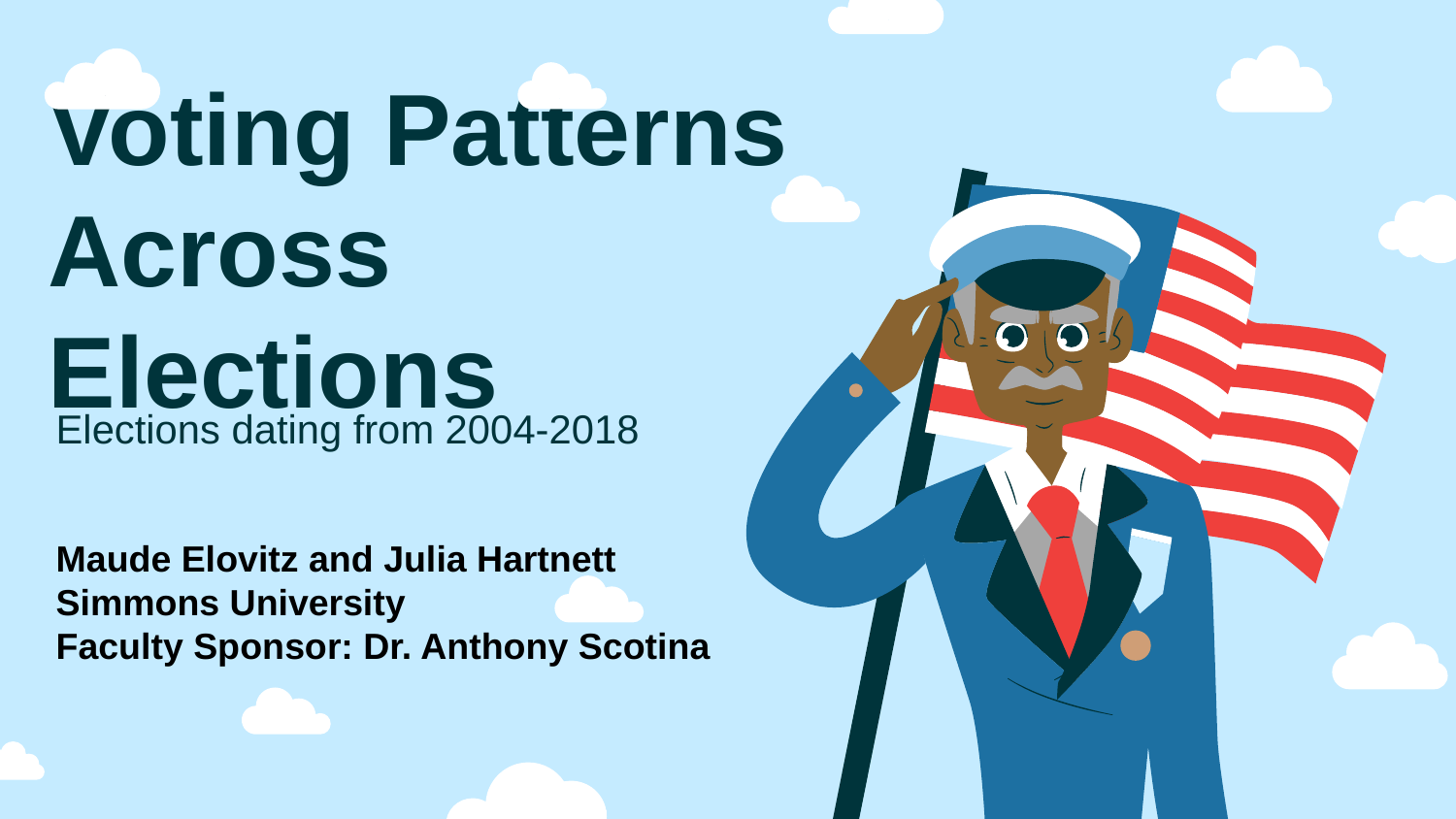

# Voting Patterns Across Elections

Elections dating from 2004-2018
Maude Elovitz and Julia Hartnett
Simmons University
Faculty Sponsor: Dr. Anthony Scotina